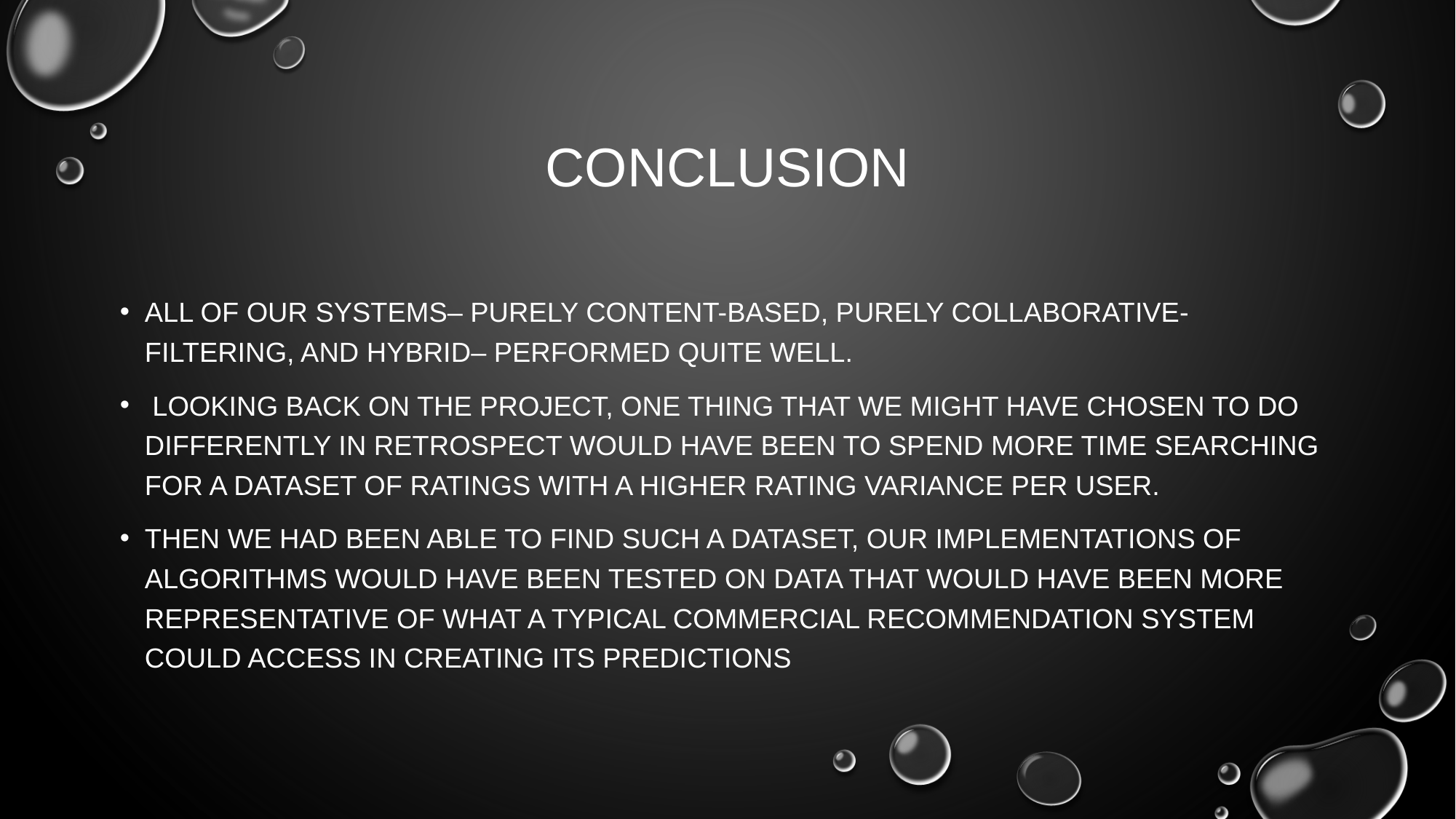

# Conclusion
All of our systems– purely content-based, purely collaborative-filtering, and hybrid– performed quite well.
 Looking back on the project, one thing that we might have chosen to do differently in retrospect would have been to spend more time searching for a dataset of ratings with a higher rating variance per user.
Then we had been able to find such a dataset, our implementations of algorithms would have been tested on data that would have been more representative of what a typical commercial recommendation system could access in creating its predictions